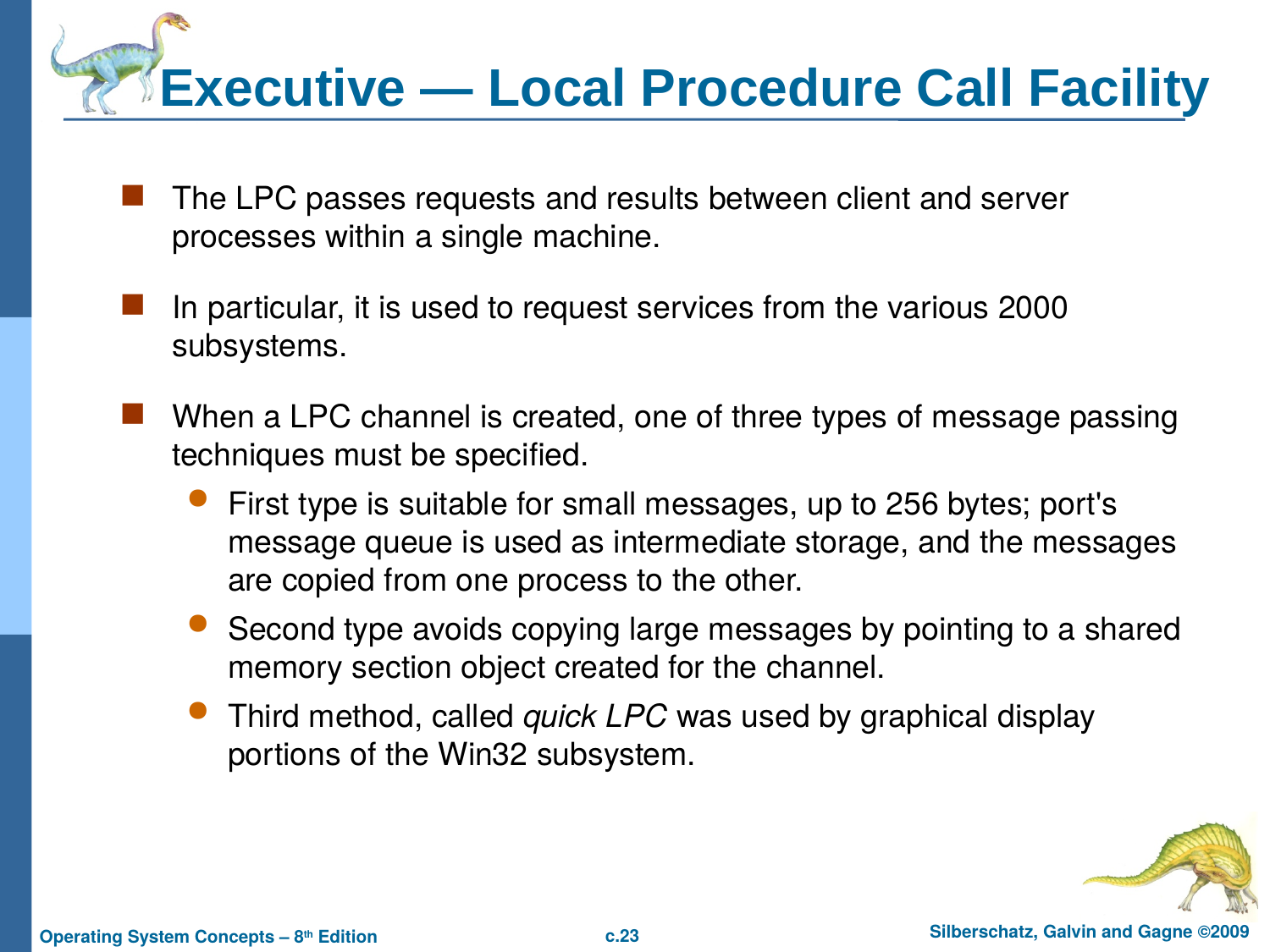

# Executive — Local Procedure Call Facility
The LPC passes requests and results between client and server processes within a single machine.

In particular, it is used to request services from the various 2000 subsystems.

When a LPC channel is created, one of three types of message passing techniques must be specified.
First type is suitable for small messages, up to 256 bytes; port's message queue is used as intermediate storage, and the messages are copied from one process to the other.
Second type avoids copying large messages by pointing to a shared memory section object created for the channel.
Third method, called quick LPC was used by graphical display portions of the Win32 subsystem.